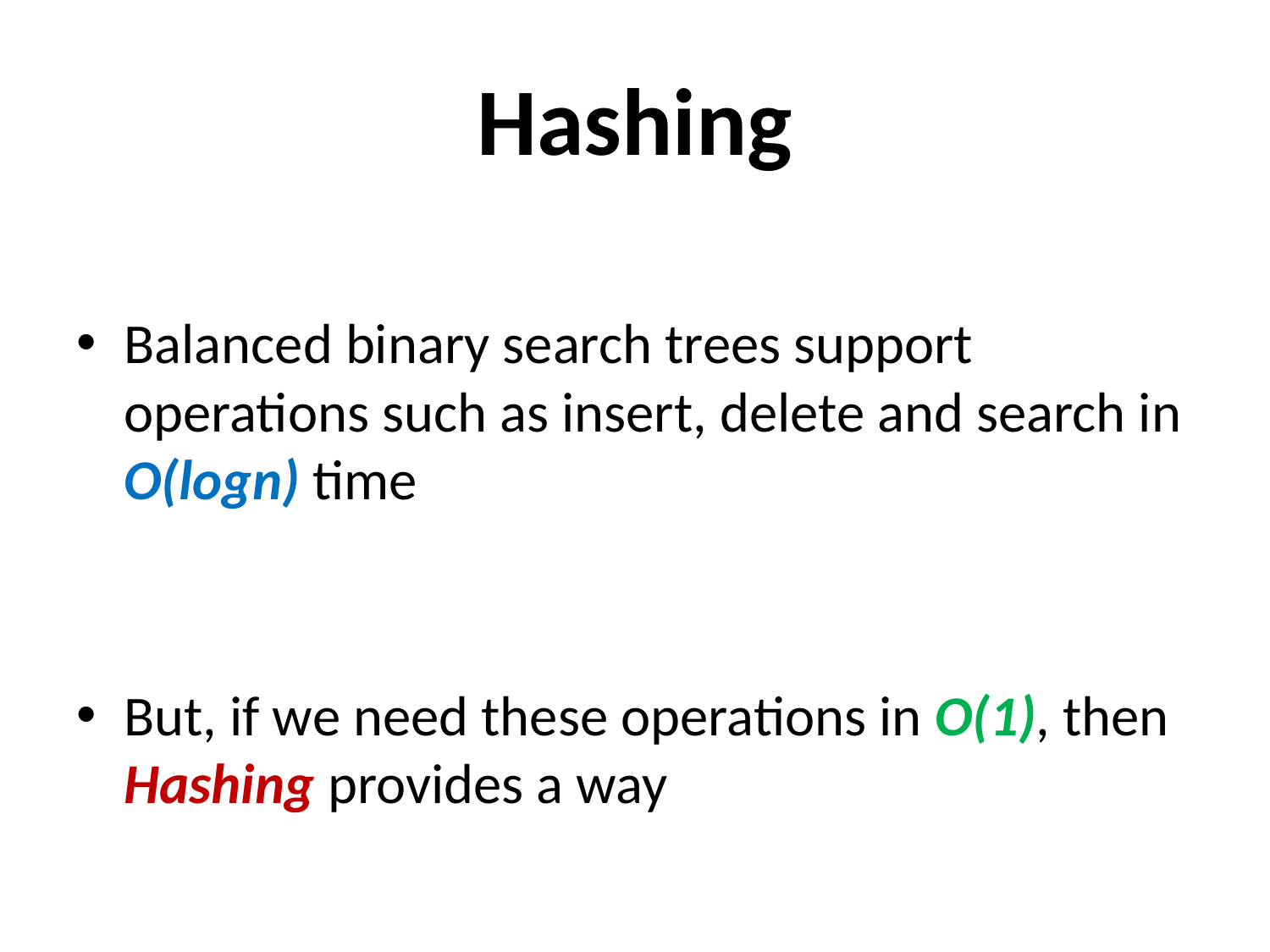

# Hashing

Balanced binary search trees support operations such as insert, delete and search in O(logn) time

But, if we need these operations in O(1), then Hashing provides a way